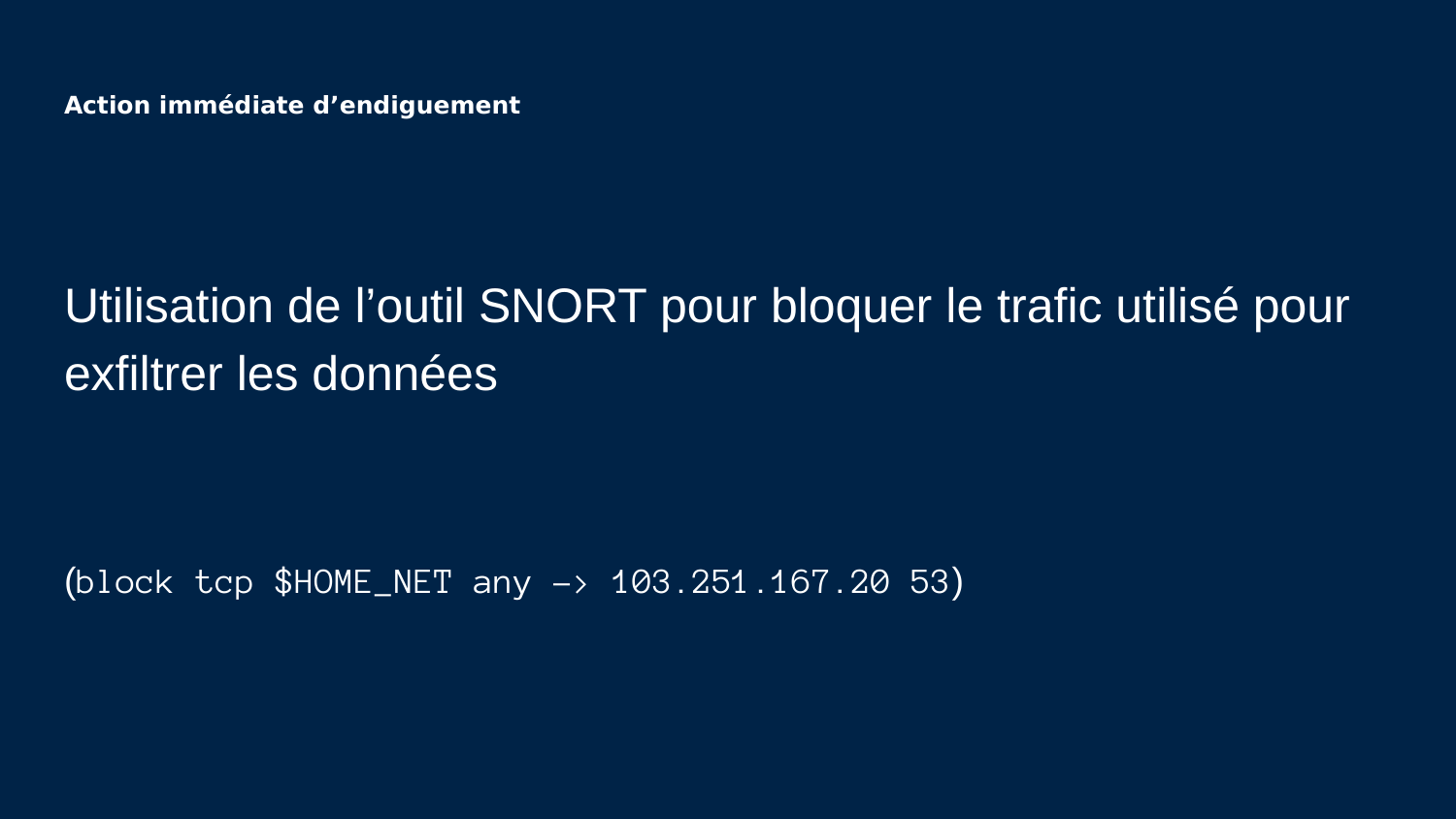

# Action immédiate d’endiguement

Utilisation de l’outil SNORT pour bloquer le trafic utilisé pour exfiltrer les données
(block tcp $HOME_NET any -> 103.251.167.20 53)